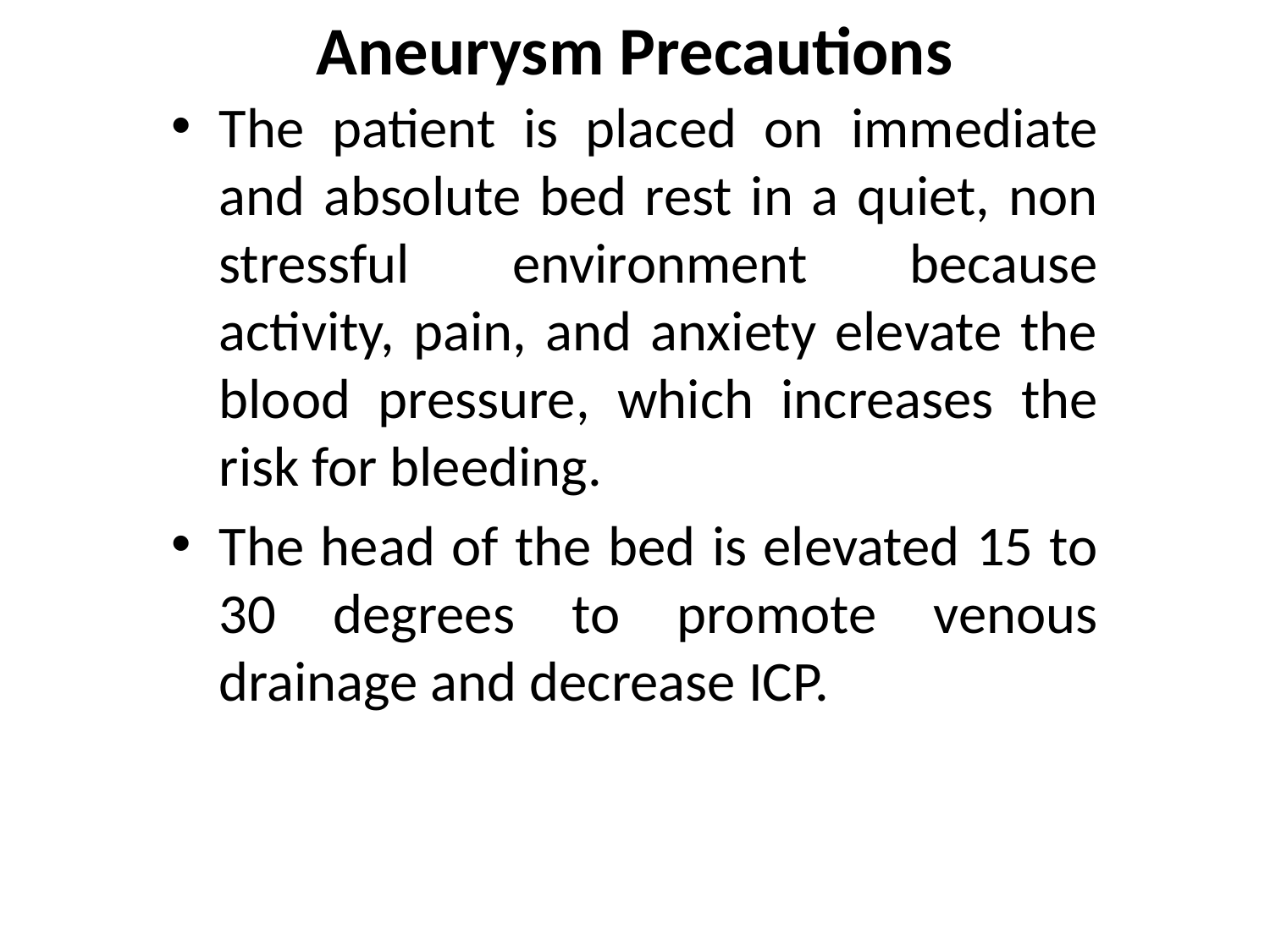

# Aneurysm Precautions
The patient is placed on immediate and absolute bed rest in a quiet, non stressful environment because activity, pain, and anxiety elevate the blood pressure, which increases the risk for bleeding.
The head of the bed is elevated 15 to 30 degrees to promote venous drainage and decrease ICP.